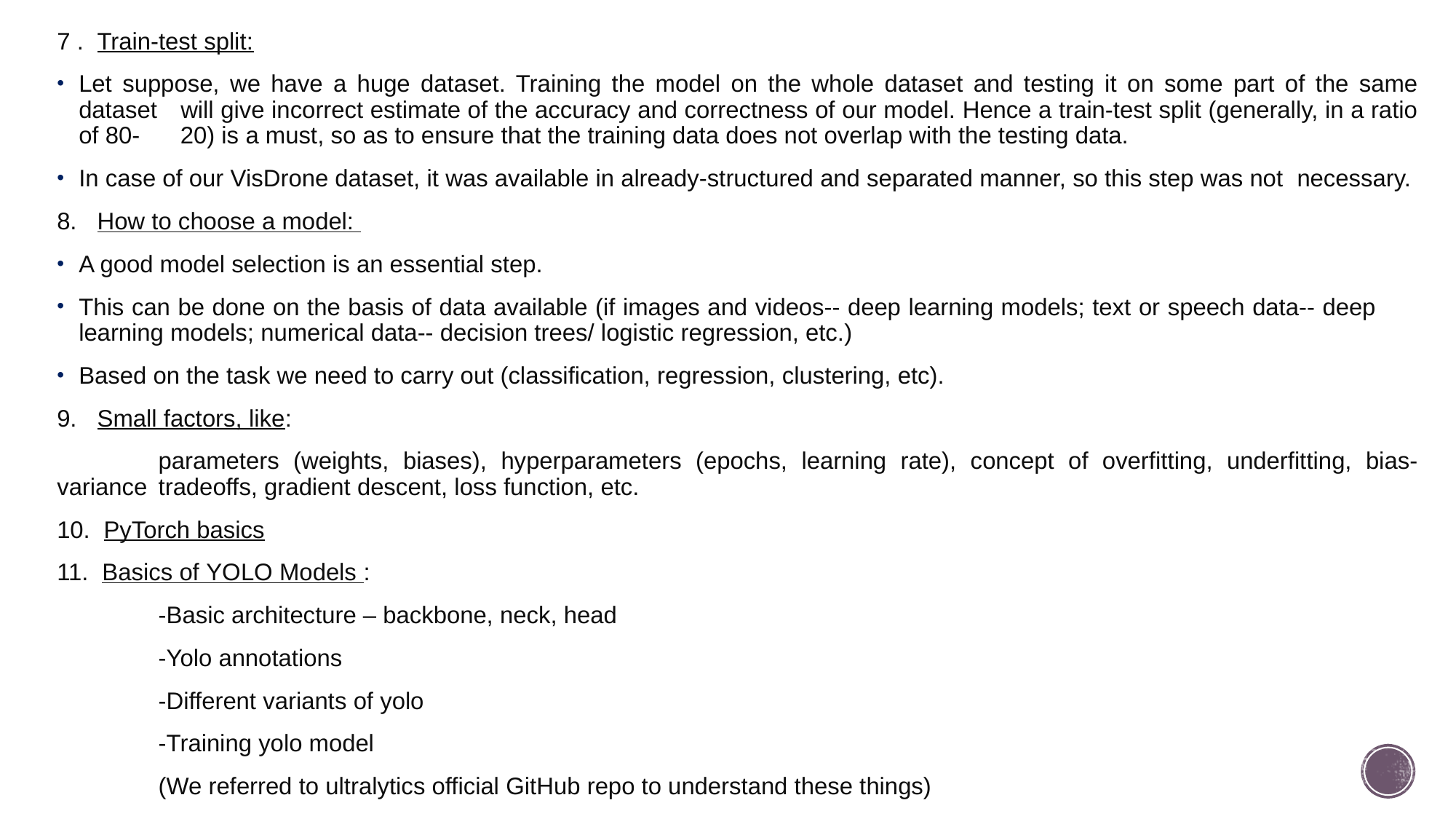

7 .  Train-test split:
	Let suppose, we have a huge dataset. Training the model on the whole dataset and testing it on some part of the same dataset 	will give incorrect estimate of the accuracy and correctness of our model. Hence a train-test split (generally, in a ratio of 80-	20) is a must, so as to ensure that the training data does not overlap with the testing data.
	In case of our VisDrone dataset, it was available in already-structured and separated manner, so this step was not 	necessary.
8.   How to choose a model:
	A good model selection is an essential step.
	This can be done on the basis of data available (if images and videos-- deep learning models; text or speech data-- deep 	learning models; numerical data-- decision trees/ logistic regression, etc.)
	Based on the task we need to carry out (classification, regression, clustering, etc).
9.   Small factors, like:
	parameters (weights, biases), hyperparameters (epochs, learning rate), concept of overfitting, underfitting, bias-variance 	tradeoffs, gradient descent, loss function, etc.
10.  PyTorch basics
11.  Basics of YOLO Models :
	-Basic architecture – backbone, neck, head
	-Yolo annotations
	-Different variants of yolo
	-Training yolo model
	(We referred to ultralytics official GitHub repo to understand these things)